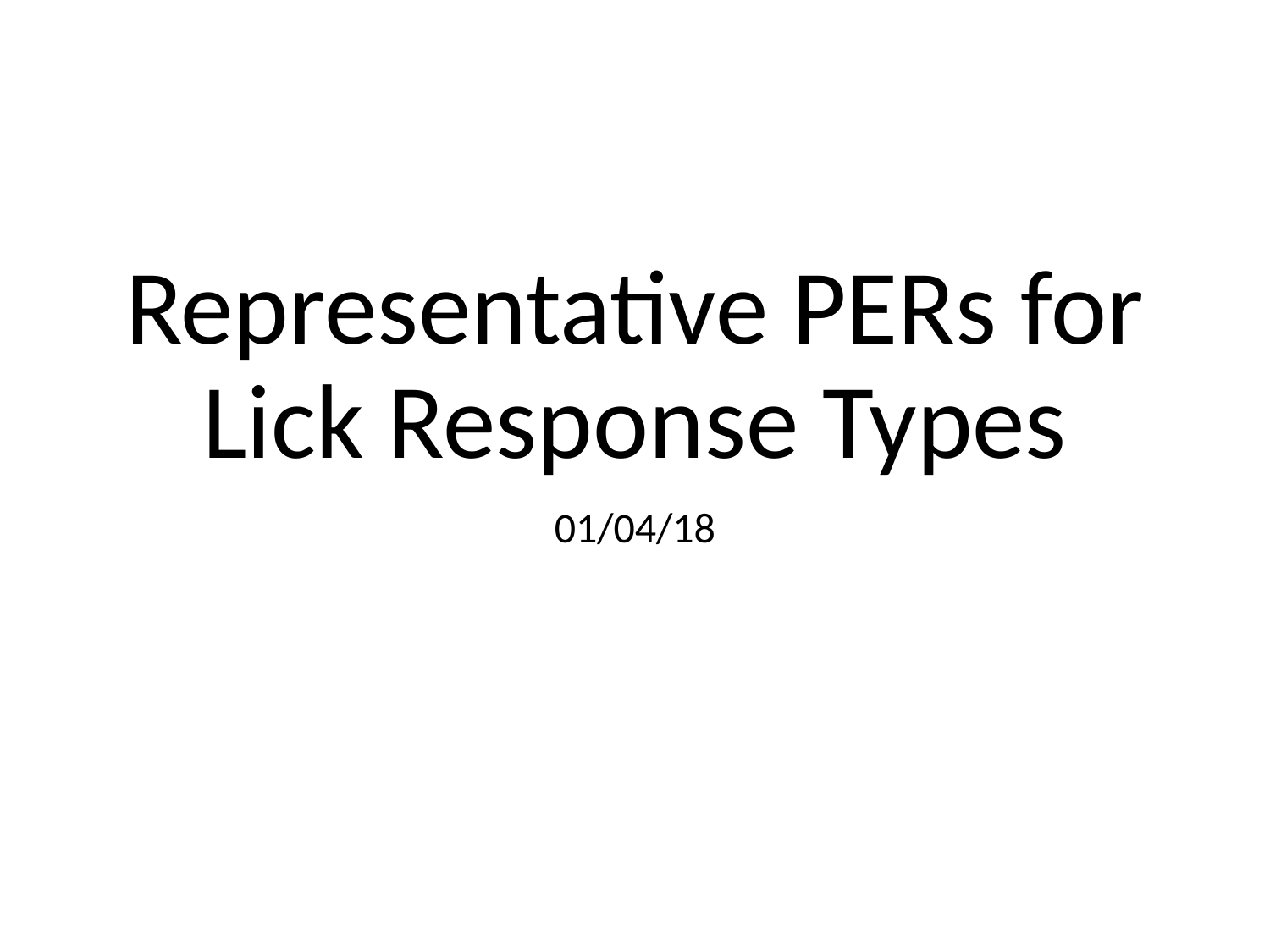

# Representative PERs for Lick Response Types
01/04/18